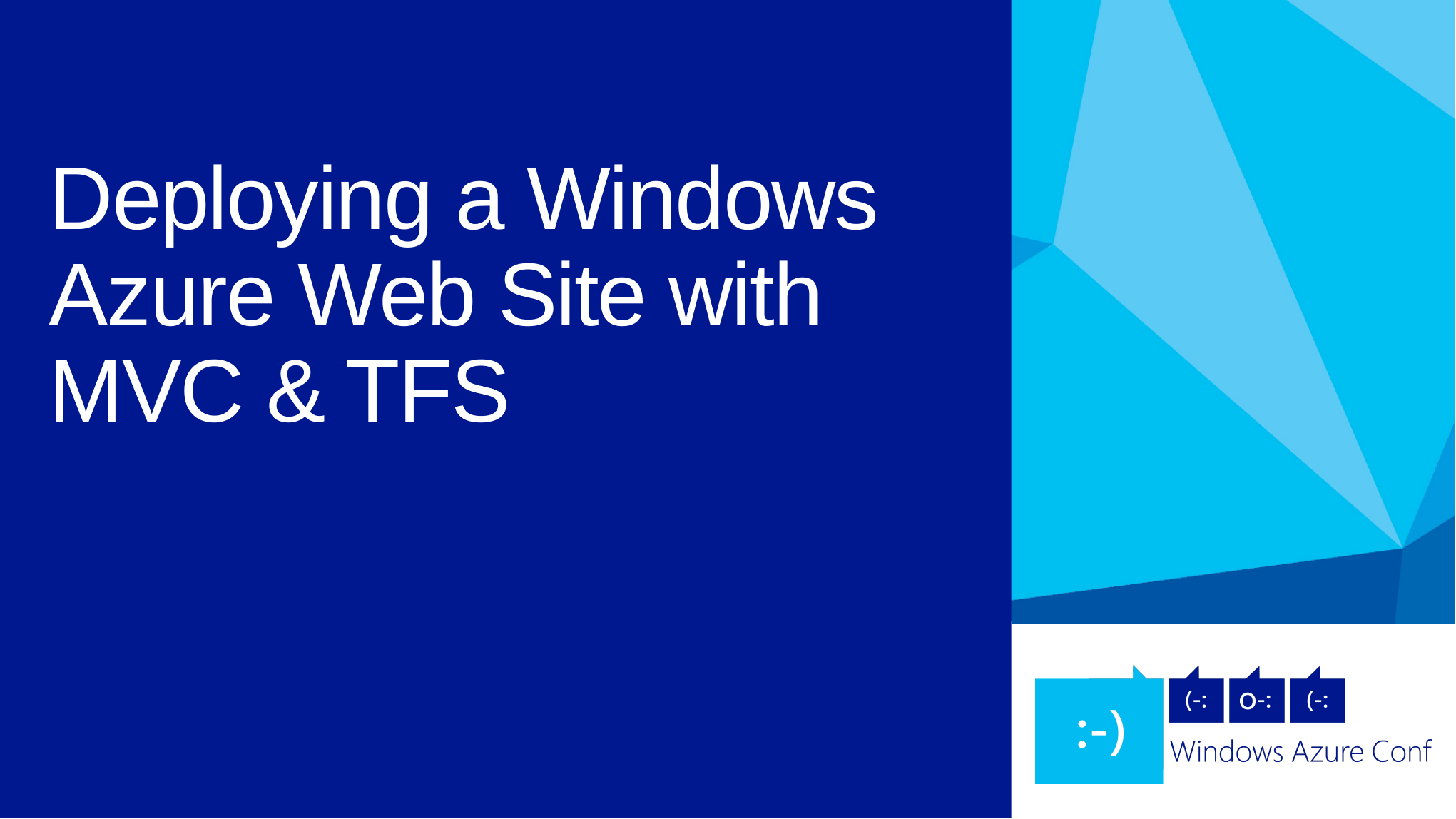

# Deploying a Windows Azure Web Site with MVC & TFS